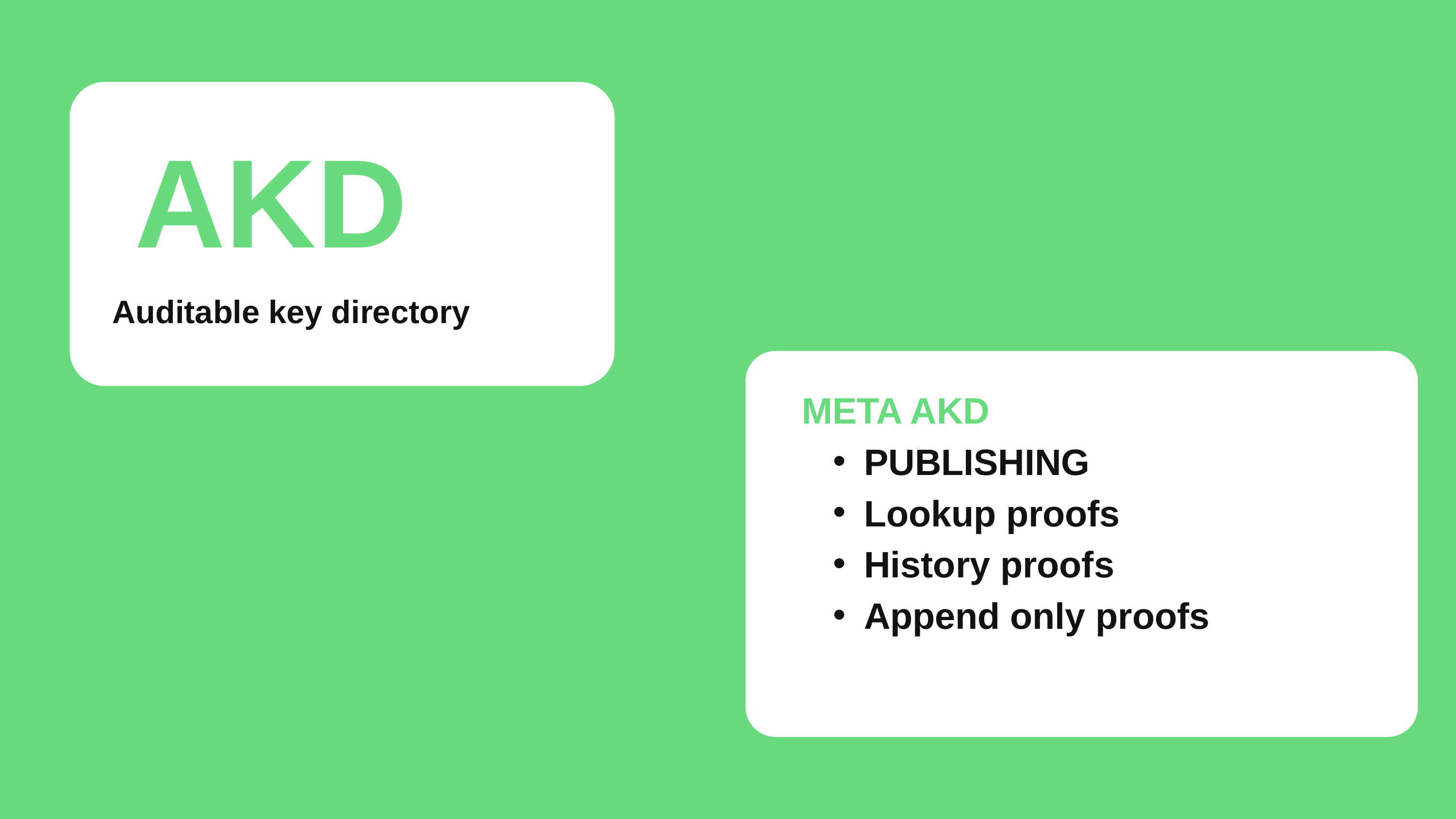

AKD
Auditable key directory

META AKD
PUBLISHING
Lookup proofs
History proofs
Append only proofs